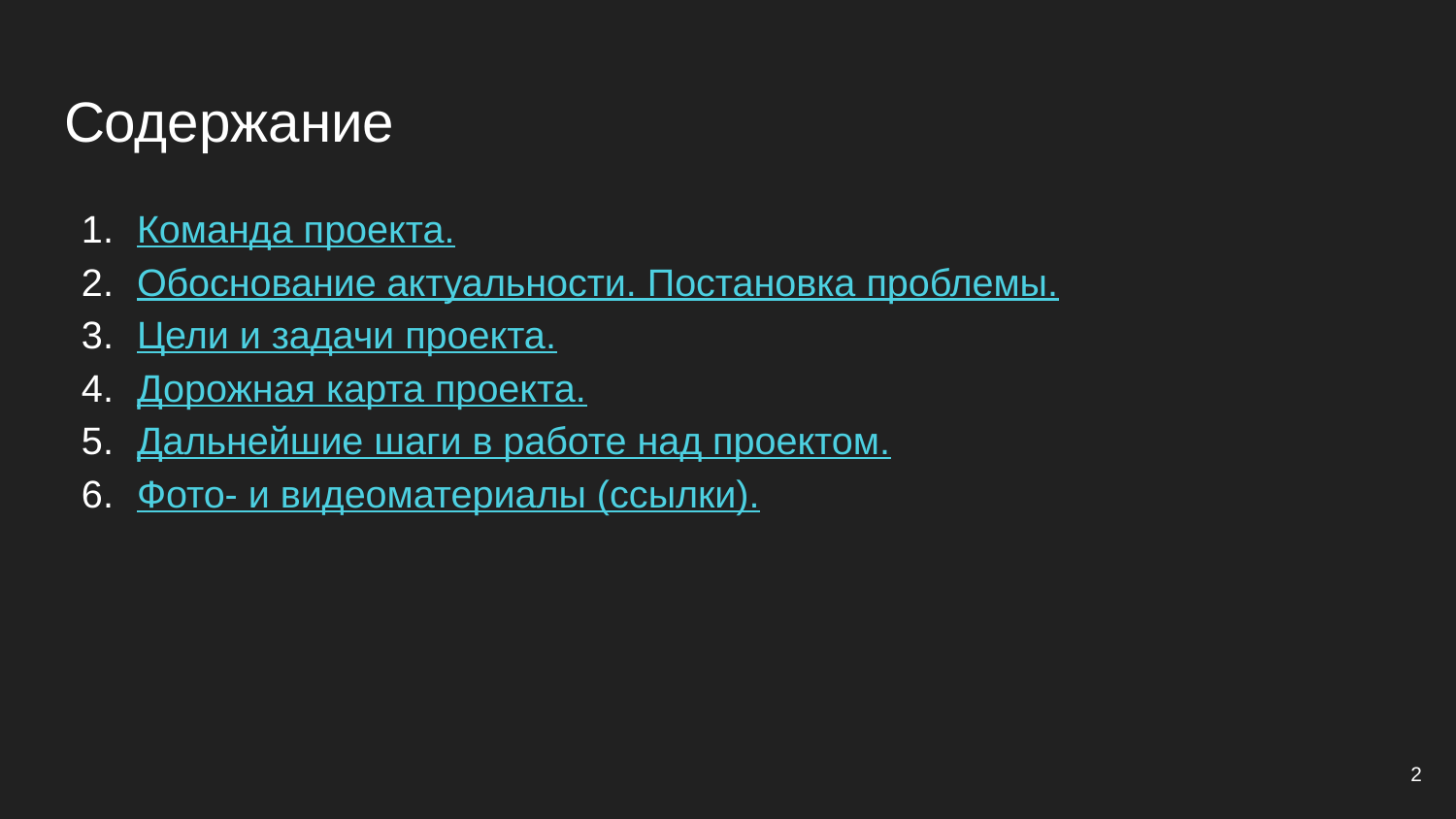

# Содержание
Команда проекта.
Обоснование актуальности. Постановка проблемы.
Цели и задачи проекта.
Дорожная карта проекта.
Дальнейшие шаги в работе над проектом.
Фото- и видеоматериалы (ссылки).
2